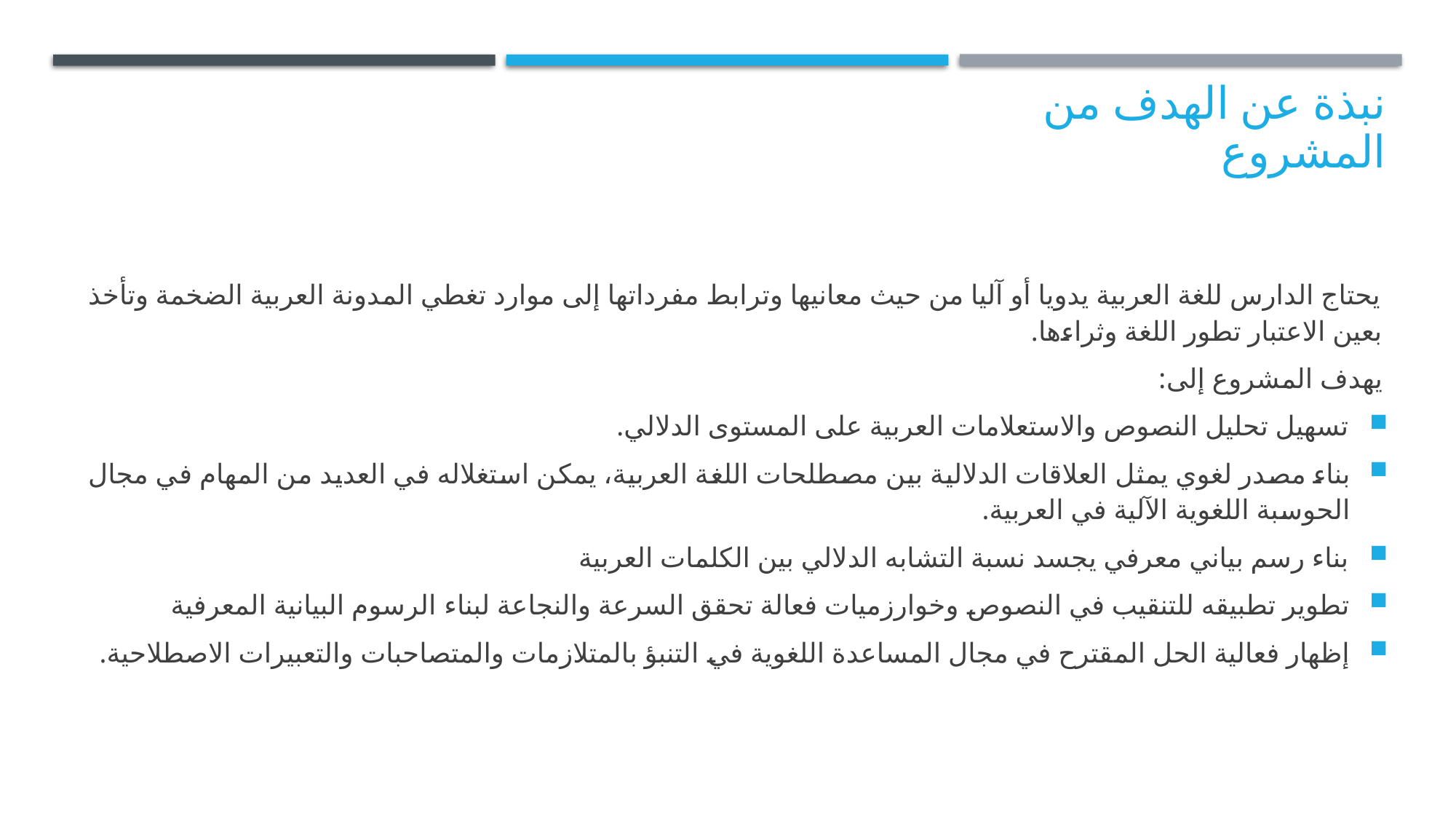

# نبذة عن الهدف من المشروع
يحتاج الدارس للغة العربية يدويا أو آليا من حيث معانيها وترابط مفرداتها إلى موارد تغطي المدونة العربية الضخمة وتأخذ بعين الاعتبار تطور اللغة وثراءها.
يهدف المشروع إلى:
تسهيل تحليل النصوص والاستعلامات العربية على المستوى الدلالي.
بناء مصدر لغوي يمثل العلاقات الدلالية بين مصطلحات اللغة العربية، يمكن استغلاله في العديد من المهام في مجال الحوسبة اللغوية الآلية في العربية.
بناء رسم بياني معرفي يجسد نسبة التشابه الدلالي بين الكلمات العربية
تطوير تطبيقه للتنقيب في النصوص وخوارزميات فعالة تحقق السرعة والنجاعة لبناء الرسوم البيانية المعرفية
إظهار فعالية الحل المقترح في مجال المساعدة اللغوية في التنبؤ بالمتلازمات والمتصاحبات والتعبيرات الاصطلاحية.